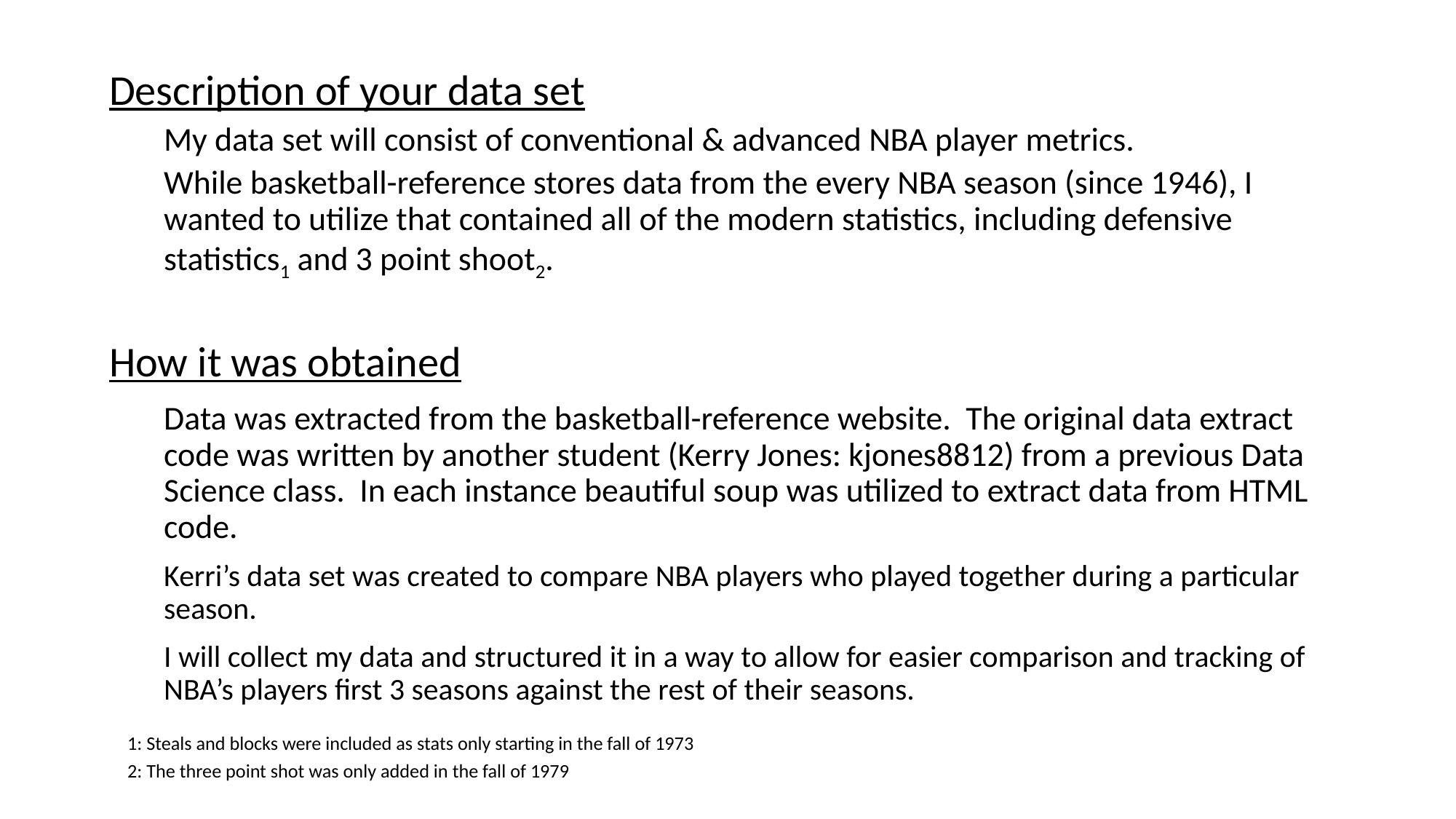

Description of your data set
My data set will consist of conventional & advanced NBA player metrics.
While basketball-reference stores data from the every NBA season (since 1946), I wanted to utilize that contained all of the modern statistics, including defensive statistics1 and 3 point shoot2.

How it was obtained
Data was extracted from the basketball-reference website.  The original data extract code was written by another student (Kerry Jones: kjones8812) from a previous Data Science class.  In each instance beautiful soup was utilized to extract data from HTML code.
Kerri’s data set was created to compare NBA players who played together during a particular season.
I will collect my data and structured it in a way to allow for easier comparison and tracking of NBA’s players first 3 seasons against the rest of their seasons.

1: Steals and blocks were included as stats only starting in the fall of 1973
2: The three point shot was only added in the fall of 1979